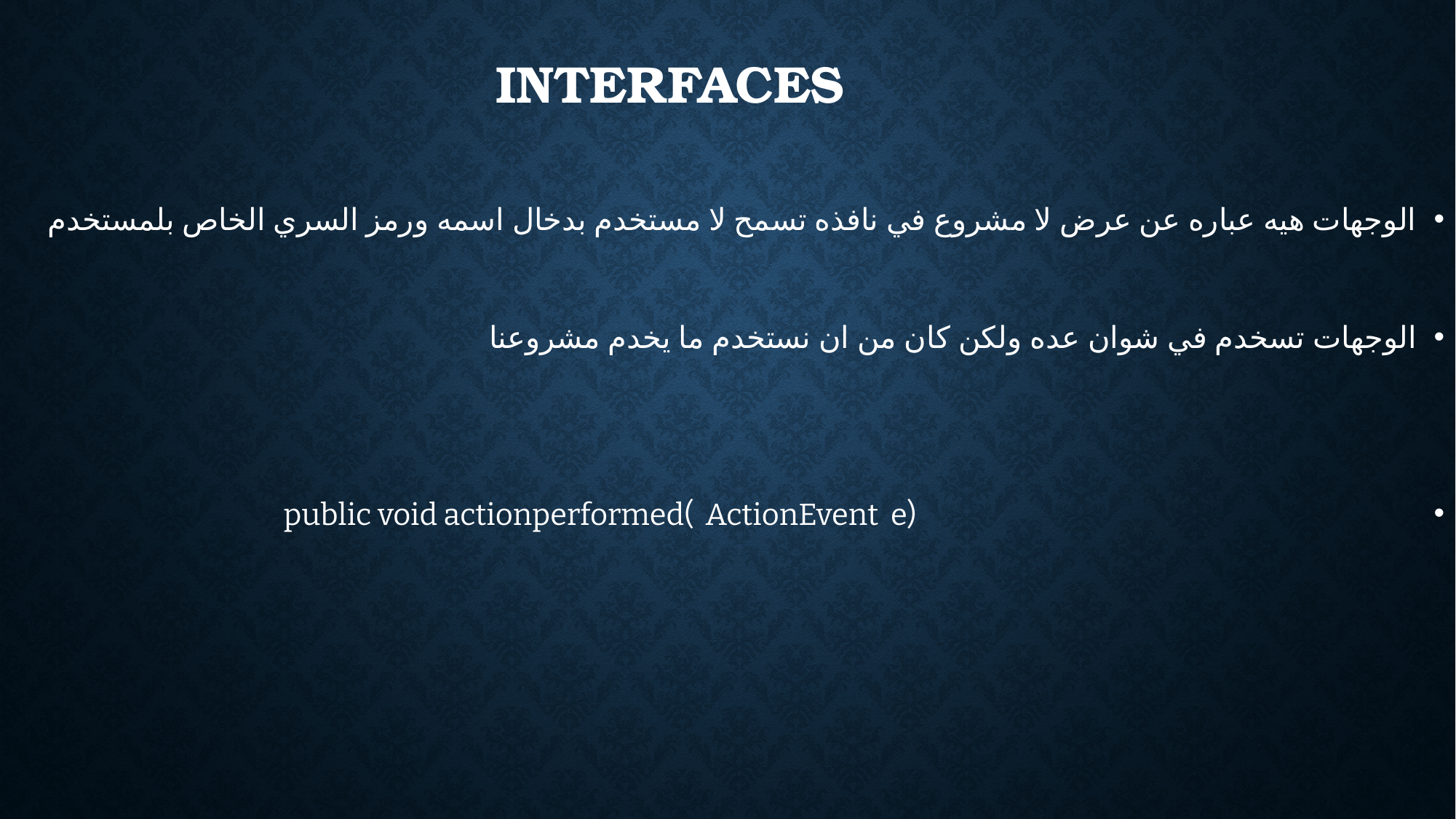

# interfaces
الوجهات هيه عباره عن عرض لا مشروع في نافذه تسمح لا مستخدم بدخال اسمه ورمز السري الخاص بلمستخدم

الوجهات تسخدم في شوان عده ولكن كان من ان نستخدم ما يخدم مشروعنا

                                                                public void actionperformed(  ActionEvent  e)